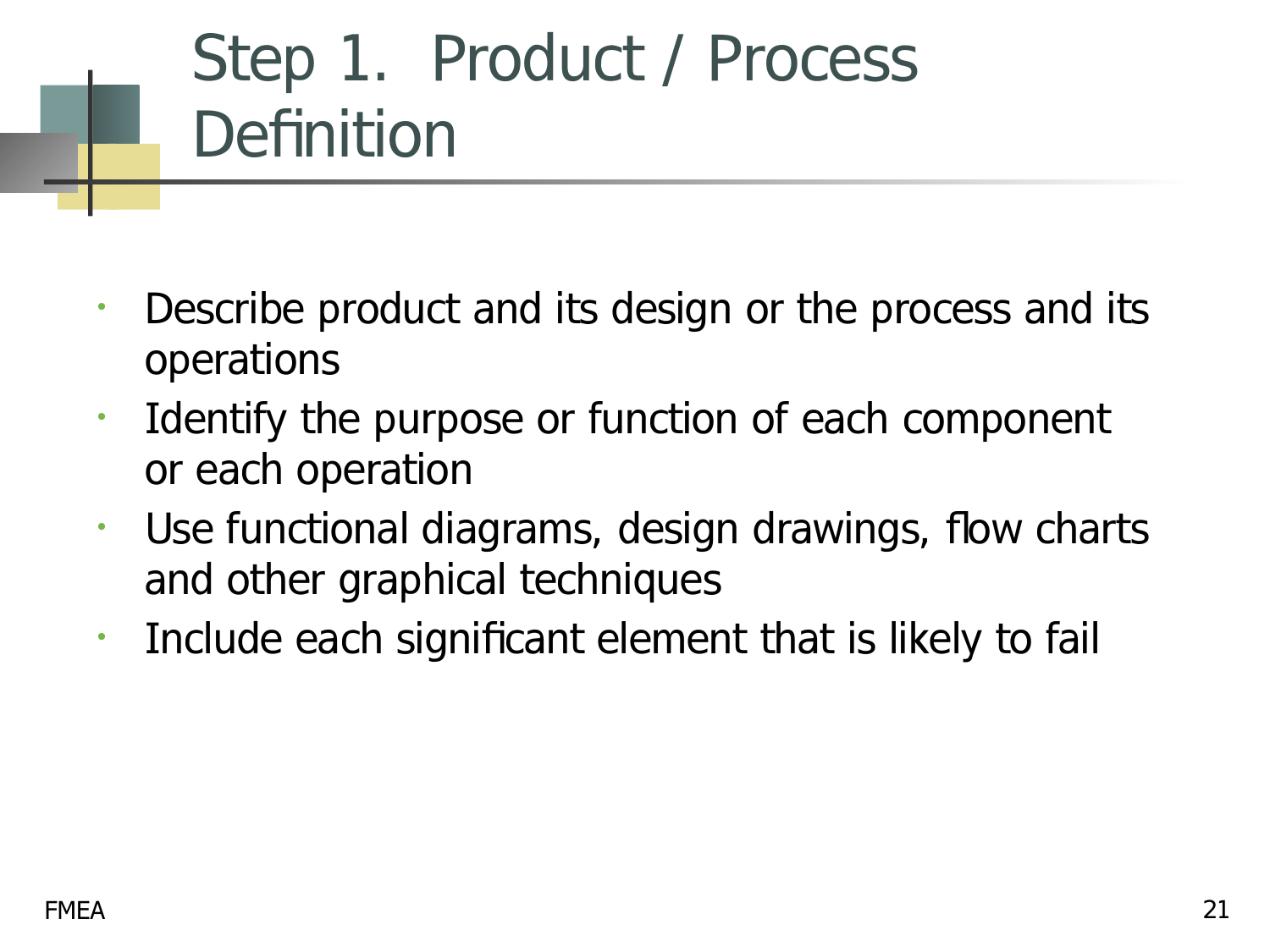

# Step 1.  Product / Process Definition
Describe product and its design or the process and its operations
Identify the purpose or function of each component or each operation
Use functional diagrams, design drawings, flow charts and other graphical techniques
Include each significant element that is likely to fail
21
FMEA